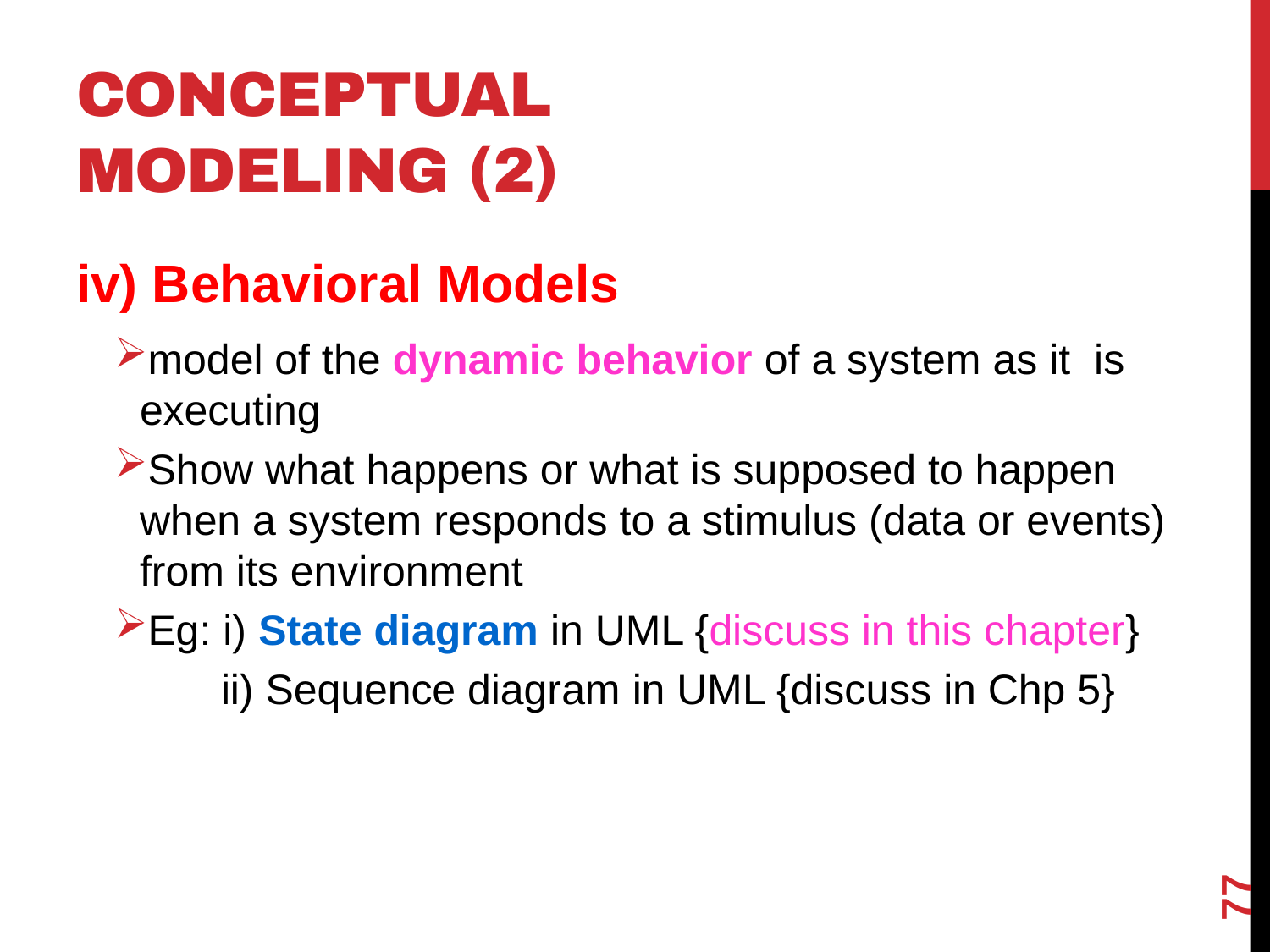

# Conceptual Modeling (2)
iv) Behavioral Models
model of the dynamic behavior of a system as it  is executing
Show what happens or what is supposed to happen when a system responds to a stimulus (data or events) from its environment
Eg: i) State diagram in UML {discuss in this chapter}
         ii) Sequence diagram in UML {discuss in Chp 5}

77